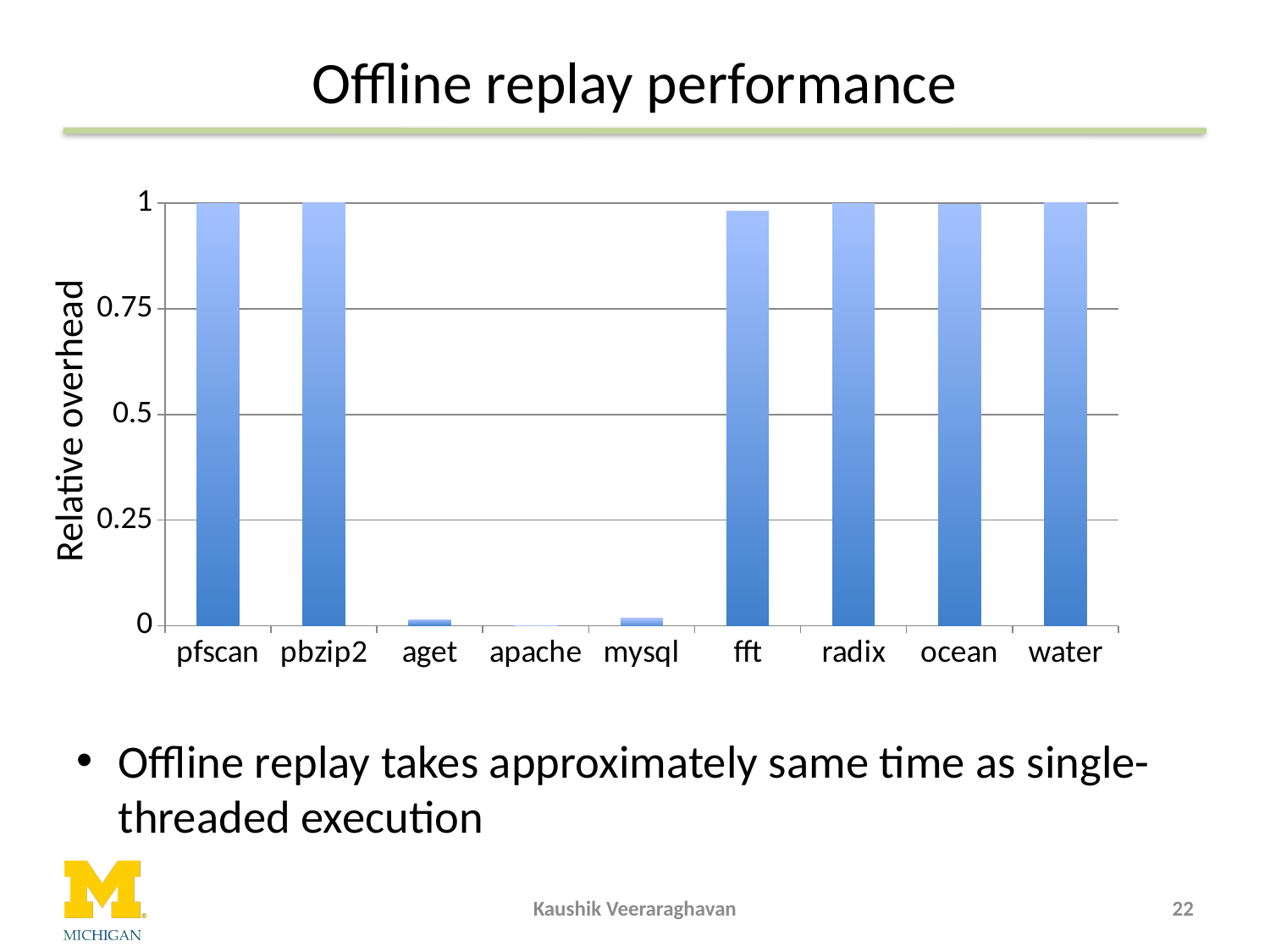

# Offline replay performance

### Chart

| Category | Offline replay |
|---|---|
| pfscan | 0.998968700046408 |
| pbzip2 | 1.01342062193126 |
| aget | 0.0132137800849457 |
| apache | 0.000901713255184851 |
| mysql | 0.0176843510176843 |
| fft | 0.981082456735663 |
| radix | 0.998538011695906 |
| ocean | 0.996117875419093 |
| water | 1.038817364300964 |
Relative overhead
Offline replay takes approximately same time as single-threaded execution

Kaushik Veeraraghavan
22